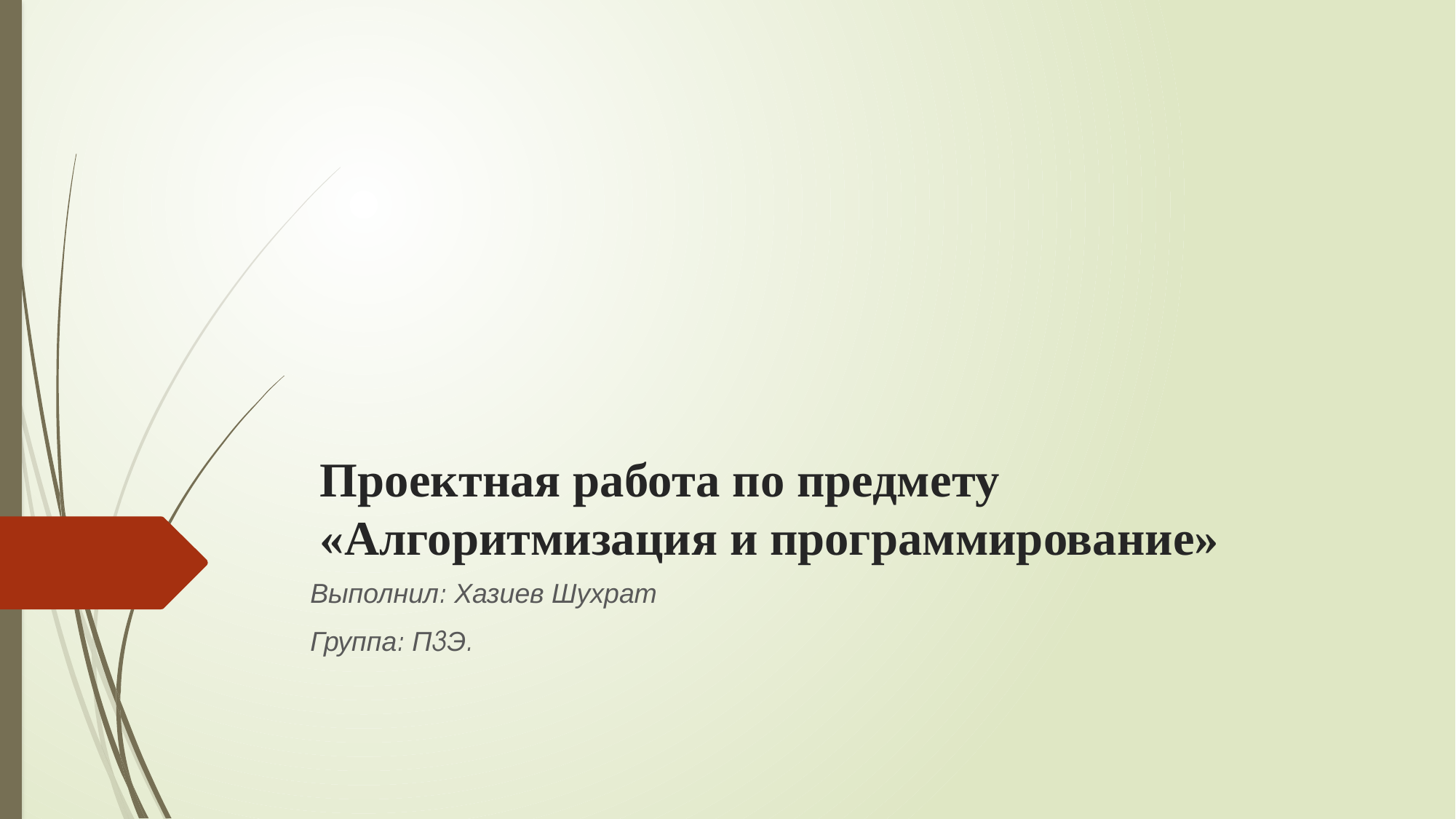

# Проектная работа по предмету «Алгоритмизация и программирование»
Выполнил: Хазиев Шухрат
Группа: П3Э.